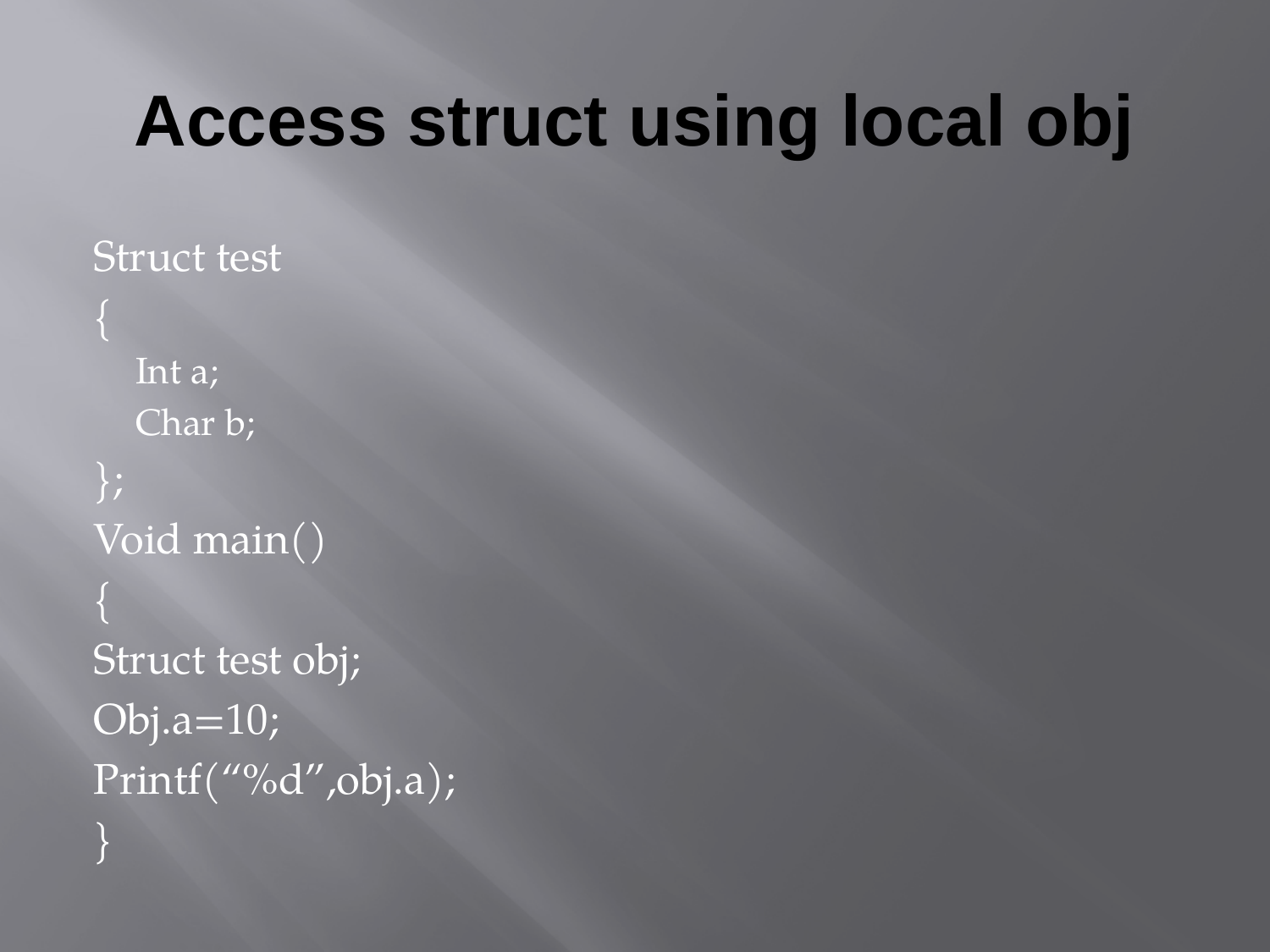

# Access struct using local obj
Struct test
{
Int a;
Char b;
};
Void main()
{
Struct test obj;
Obj.a=10;
Printf(“%d”,obj.a);
}